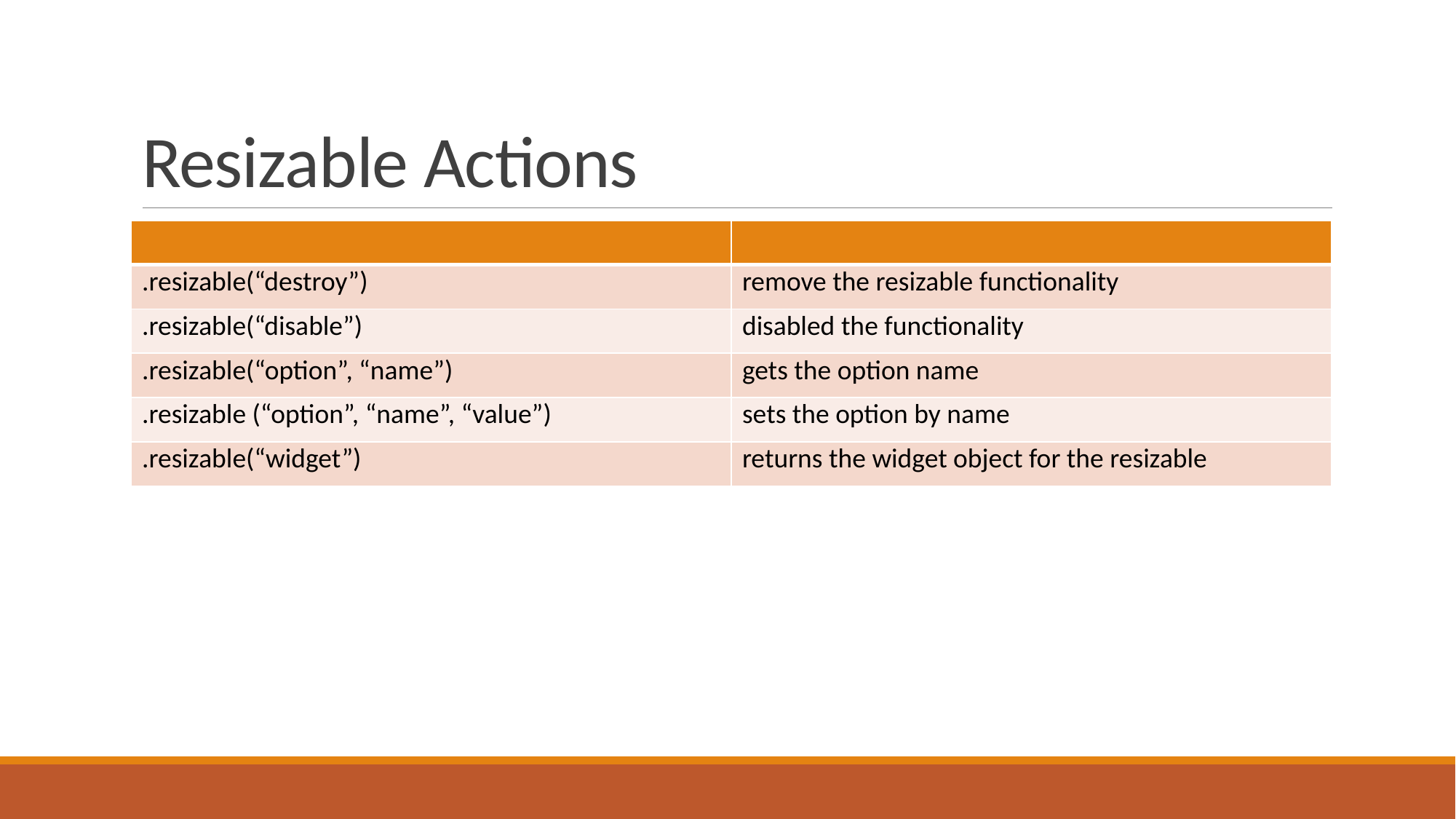

# Resizable Actions
|  |  |
| --- | --- |
| .resizable(“destroy”) | remove the resizable functionality |
| .resizable(“disable”) | disabled the functionality |
| .resizable(“option”, “name”) | gets the option name |
| .resizable (“option”, “name”, “value”) | sets the option by name |
| .resizable(“widget”) | returns the widget object for the resizable |